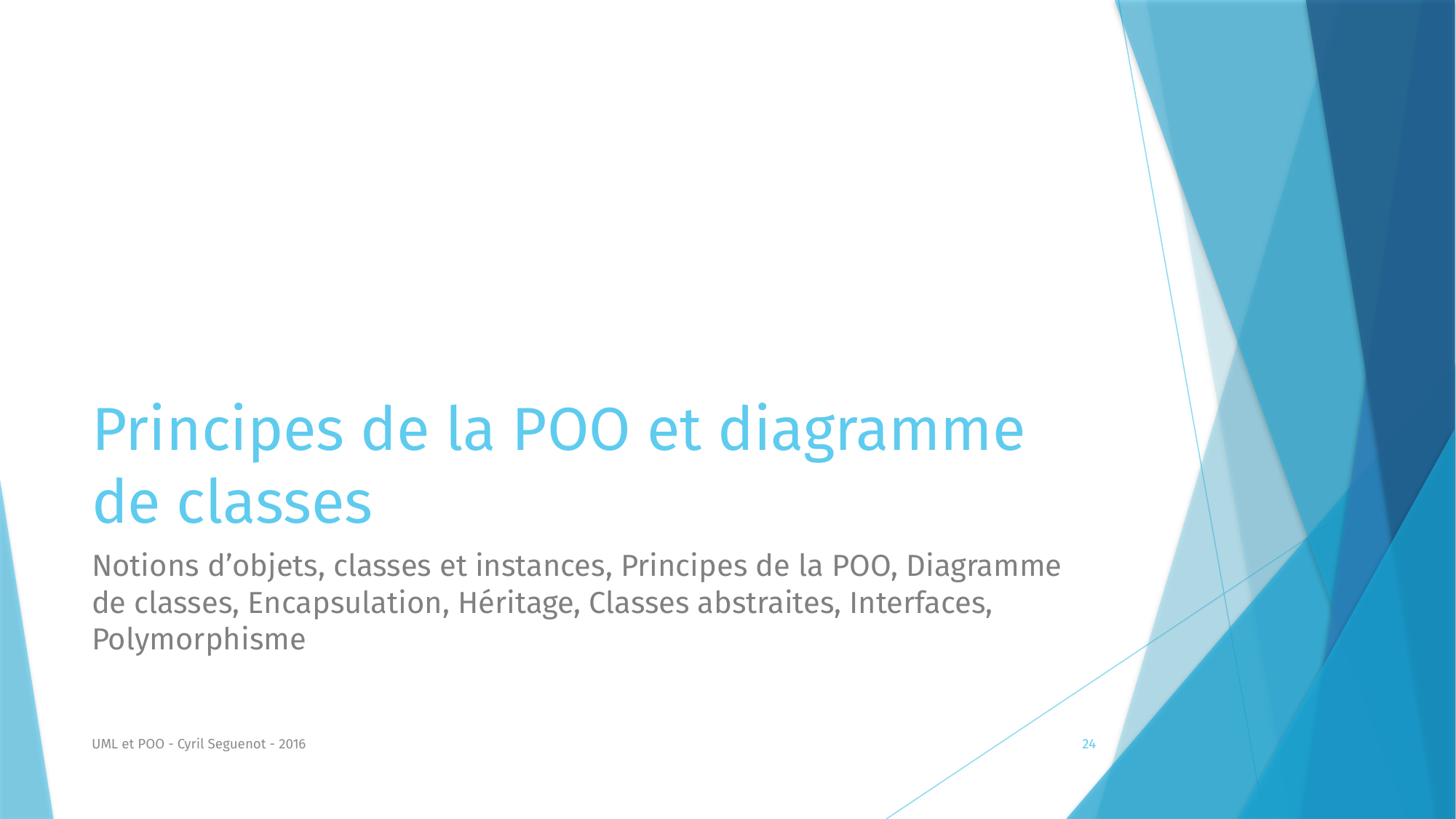

# Principes de la POO et diagramme de classes
Notions d’objets, classes et instances, Principes de la POO, Diagramme de classes, Encapsulation, Héritage, Classes abstraites, Interfaces, Polymorphisme
UML et POO - Cyril Seguenot - 2016
24